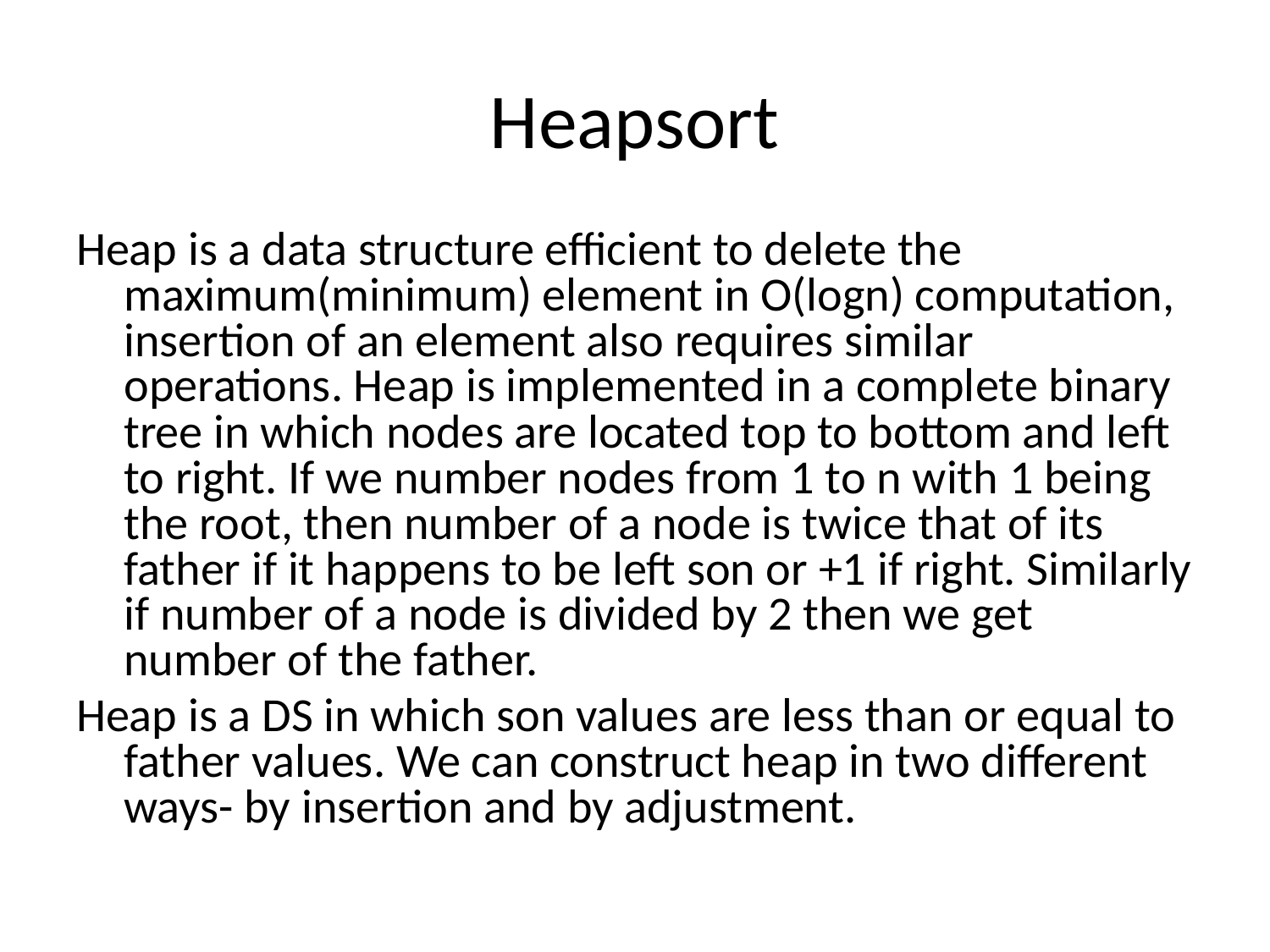

# Heapsort
Heap is a data structure efficient to delete the maximum(minimum) element in O(logn) computation, insertion of an element also requires similar operations. Heap is implemented in a complete binary tree in which nodes are located top to bottom and left to right. If we number nodes from 1 to n with 1 being the root, then number of a node is twice that of its father if it happens to be left son or +1 if right. Similarly if number of a node is divided by 2 then we get number of the father.
Heap is a DS in which son values are less than or equal to father values. We can construct heap in two different ways- by insertion and by adjustment.